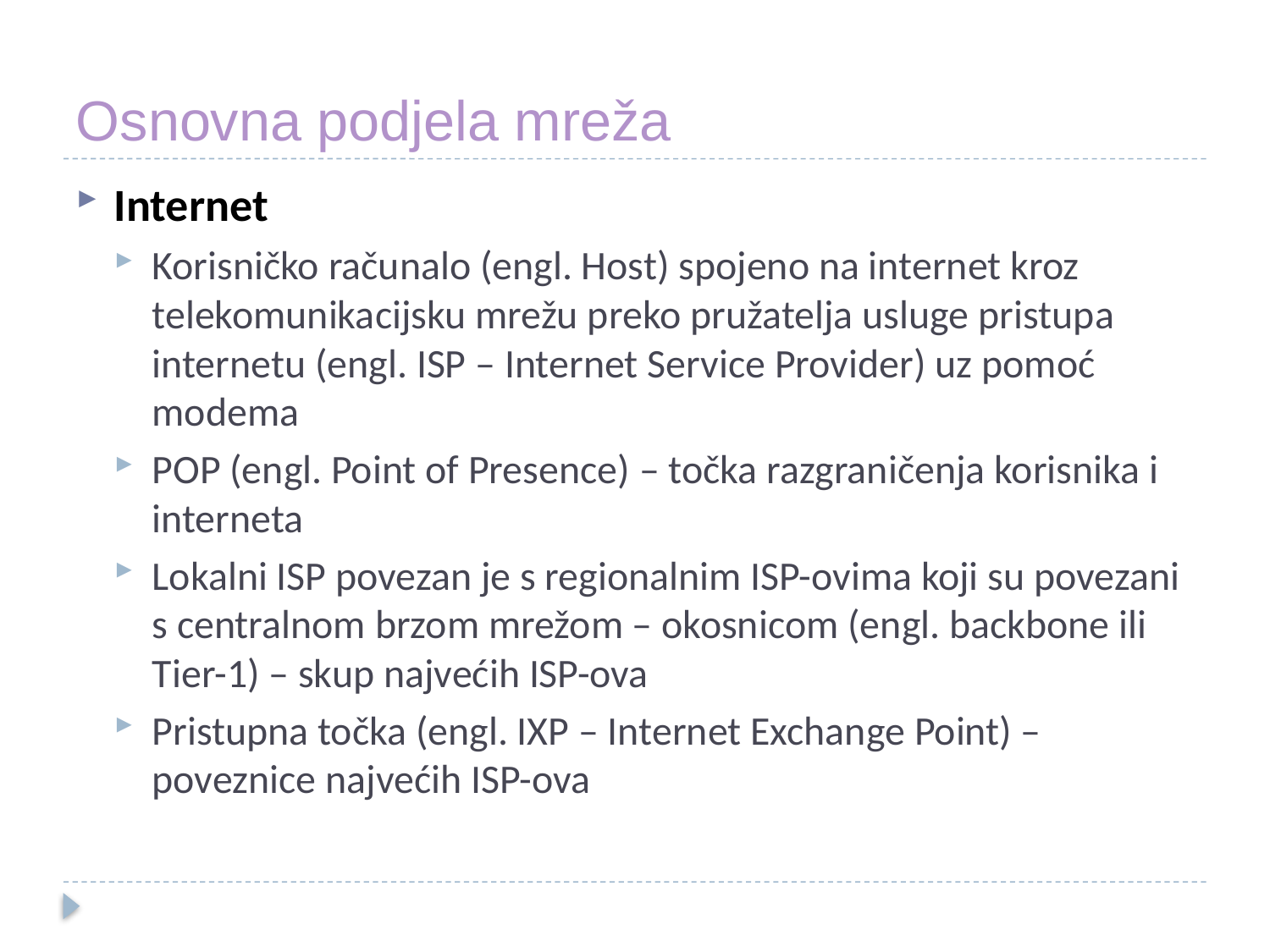

# Osnovna podjela mreža
Internet
Korisničko računalo (engl. Host) spojeno na internet kroz telekomunikacijsku mrežu preko pružatelja usluge pristupa internetu (engl. ISP – Internet Service Provider) uz pomoć modema
POP (engl. Point of Presence) – točka razgraničenja korisnika i interneta
Lokalni ISP povezan je s regionalnim ISP-ovima koji su povezani s centralnom brzom mrežom – okosnicom (engl. backbone ili Tier-1) – skup najvećih ISP-ova
Pristupna točka (engl. IXP – Internet Exchange Point) – poveznice najvećih ISP-ova